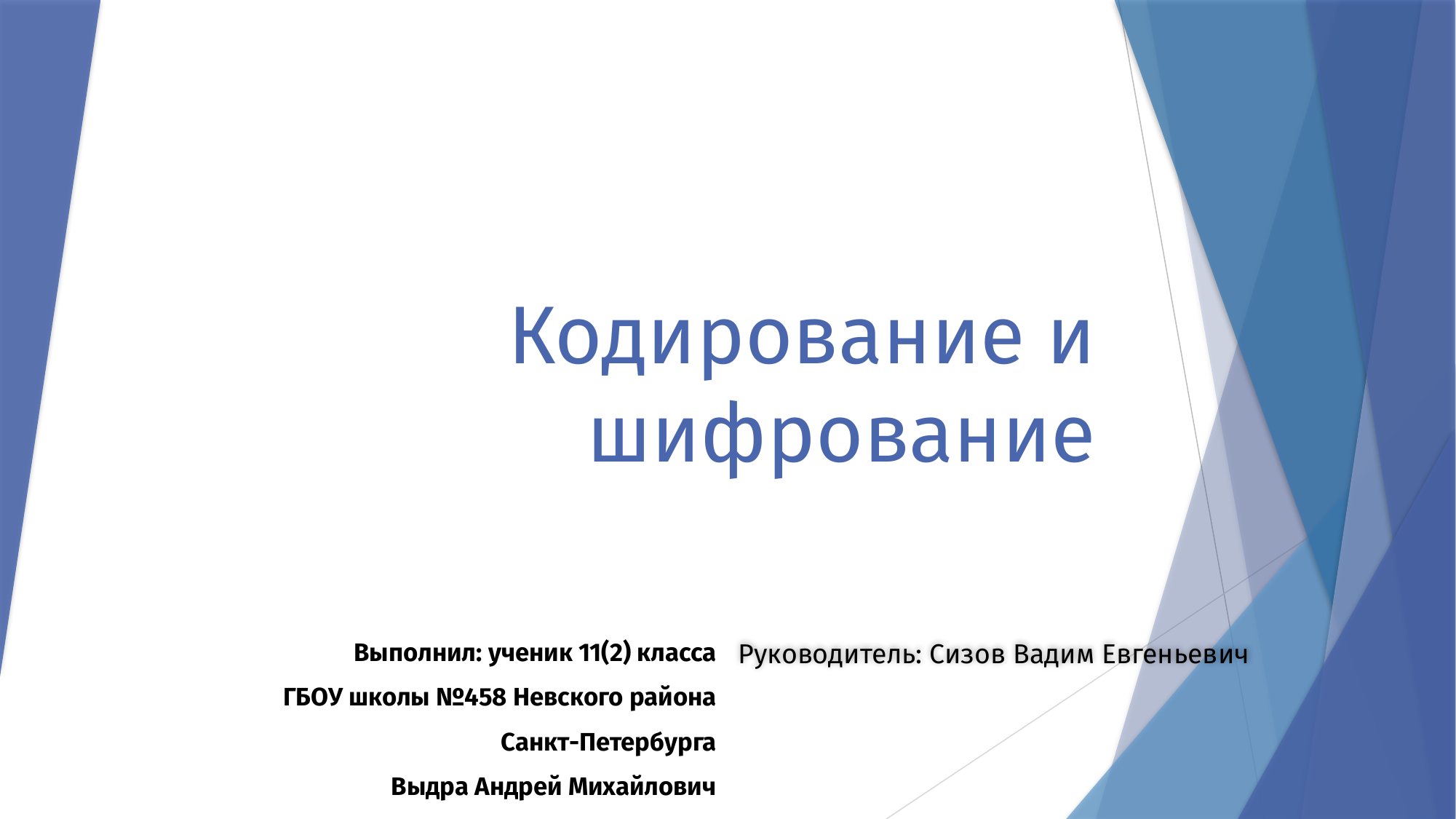

# Кодирование и шифрование
Выполнил: ученик 11(2) класса
ГБОУ школы №458 Невского района
Санкт-Петербурга
Выдра Андрей Михайлович
Руководитель: Сизов Вадим Евгеньевич